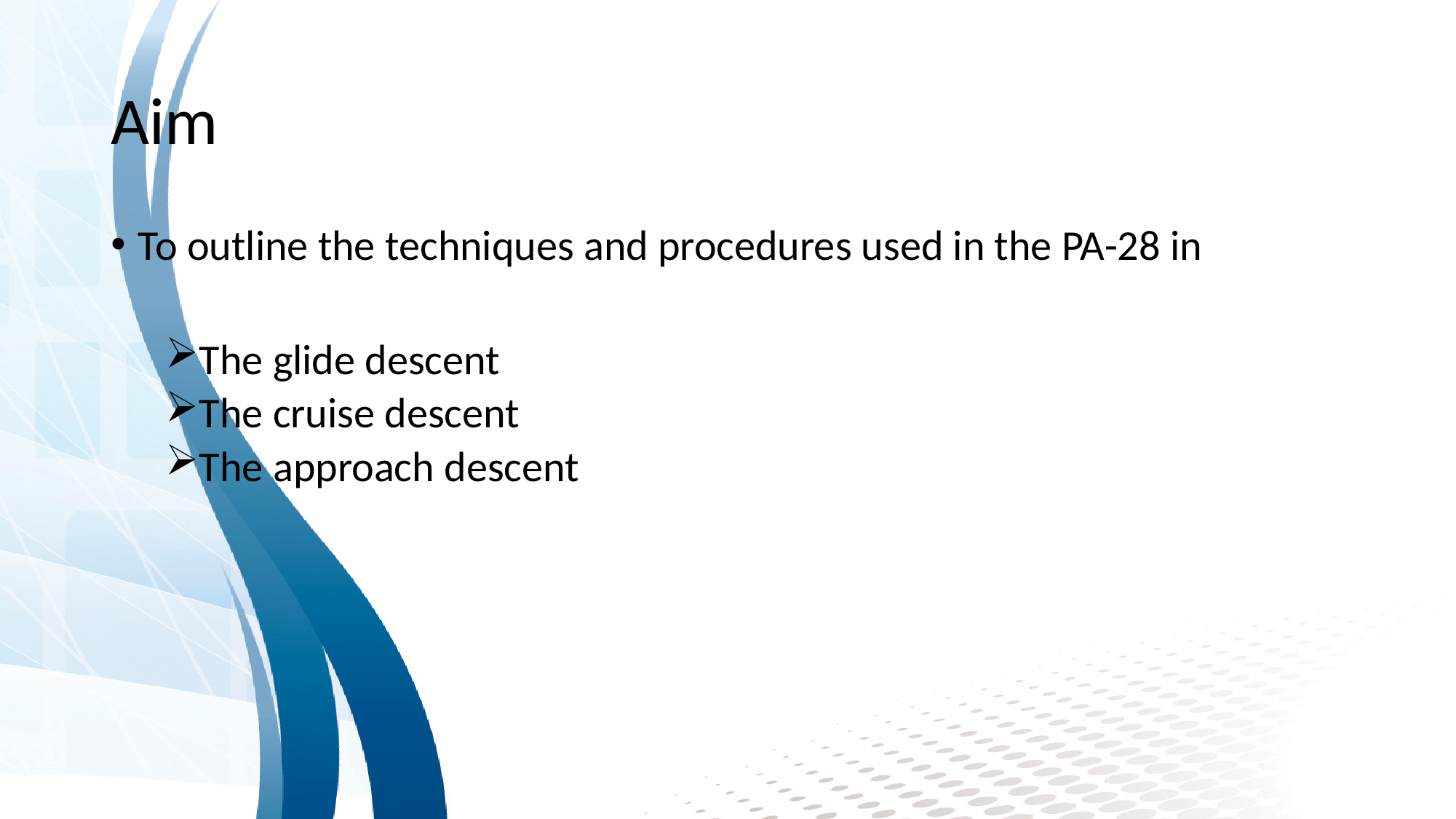

# Aim
To outline the techniques and procedures used in the PA-28 in

The glide descent
The cruise descent
The approach descent